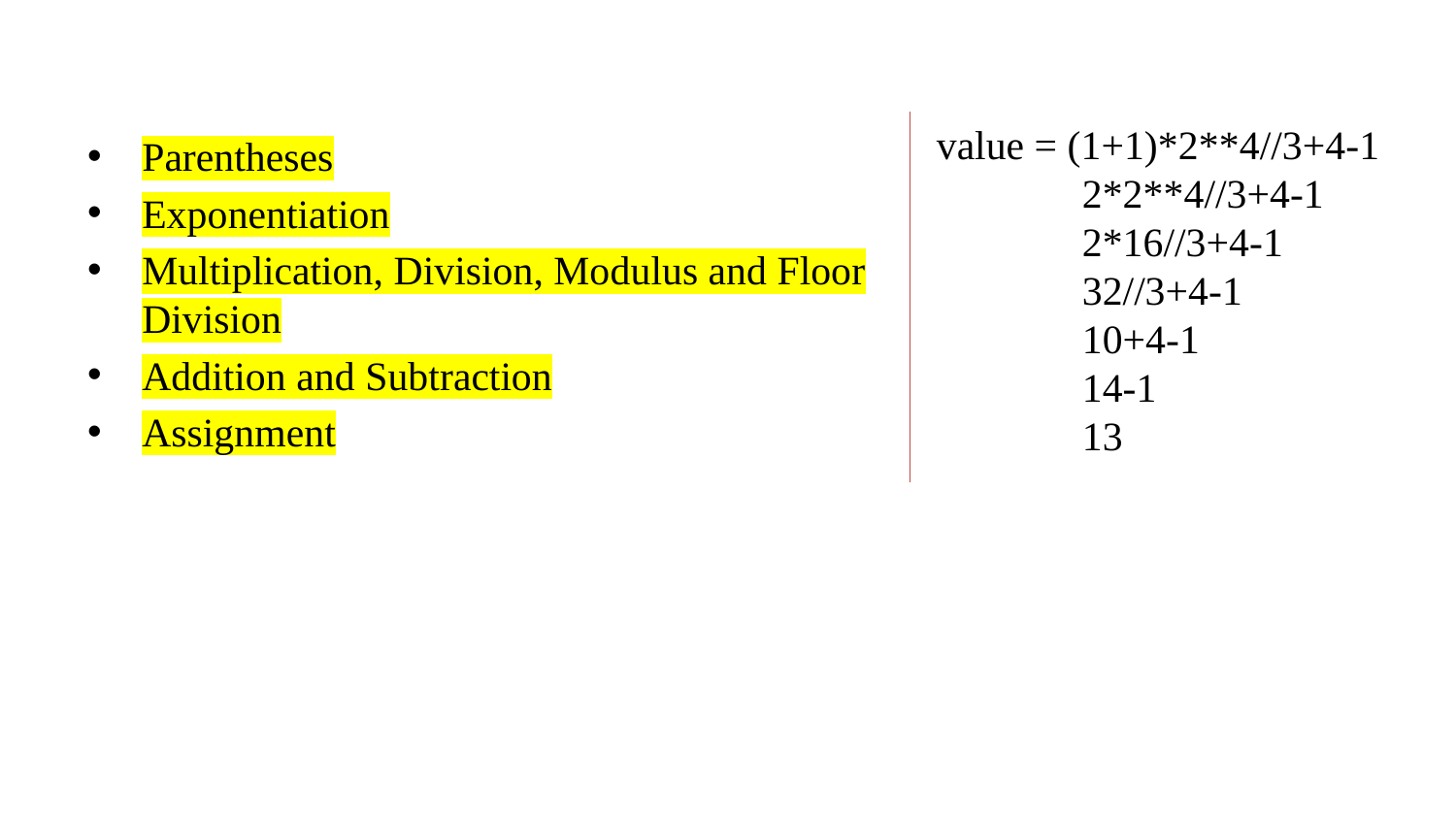

value = (1+1)*2**4//3+4-1
	2*2**4//3+4-1
	2*16//3+4-1
	32//3+4-1
	10+4-1
	14-1
	13
Parentheses
Exponentiation
Multiplication, Division, Modulus and Floor Division
Addition and Subtraction
Assignment